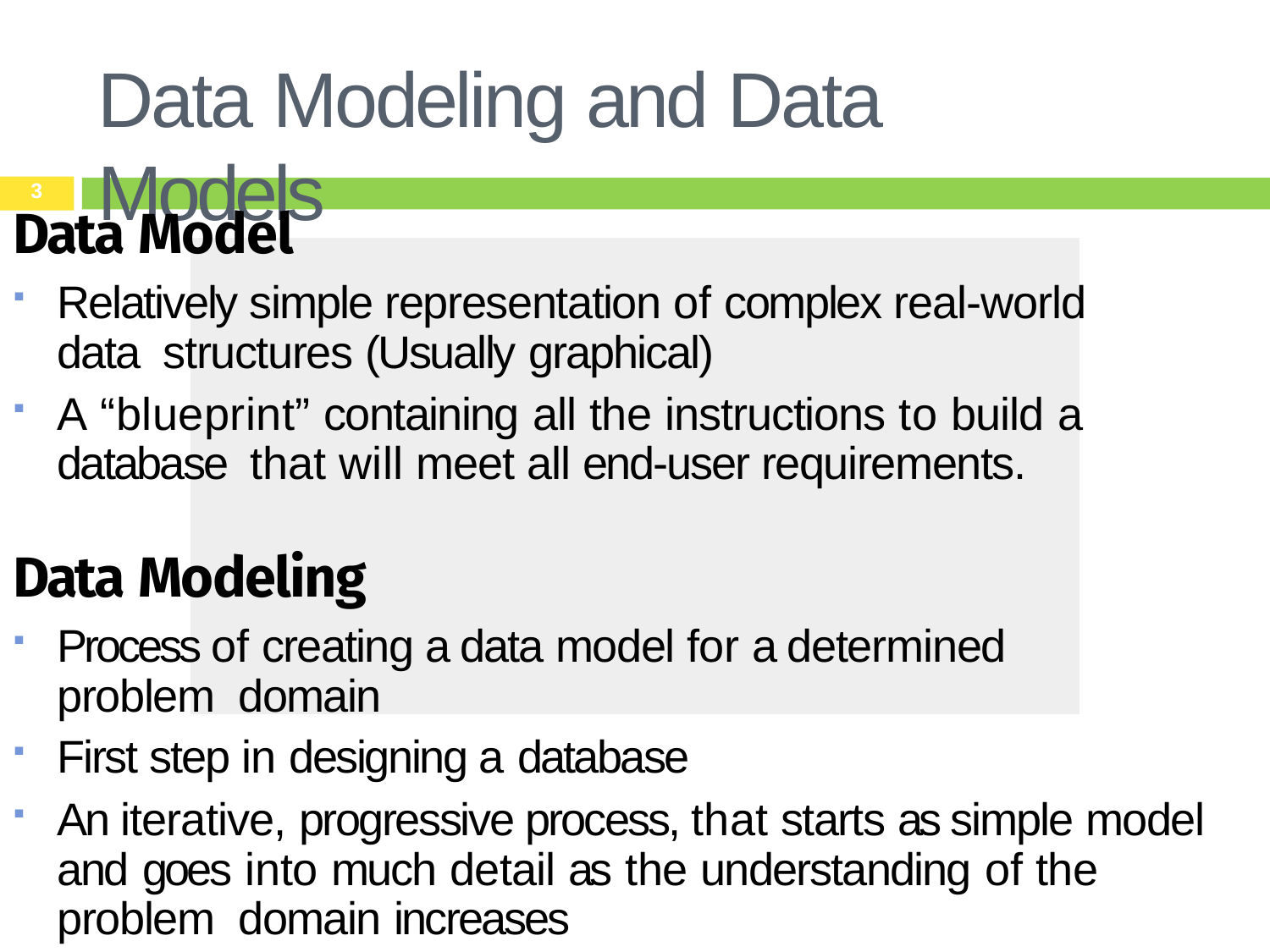

# Data Modeling and Data Models
3

Data Model
Relatively simple representation of complex real-world data  structures (Usually graphical)
A “blueprint” containing all the instructions to build a database  that will meet all end-user requirements.

Data Modeling
Process of creating a data model for a determined problem  domain
First step in designing a database
An iterative, progressive process, that starts as simple model  and goes into much detail as the understanding of the problem  domain increases